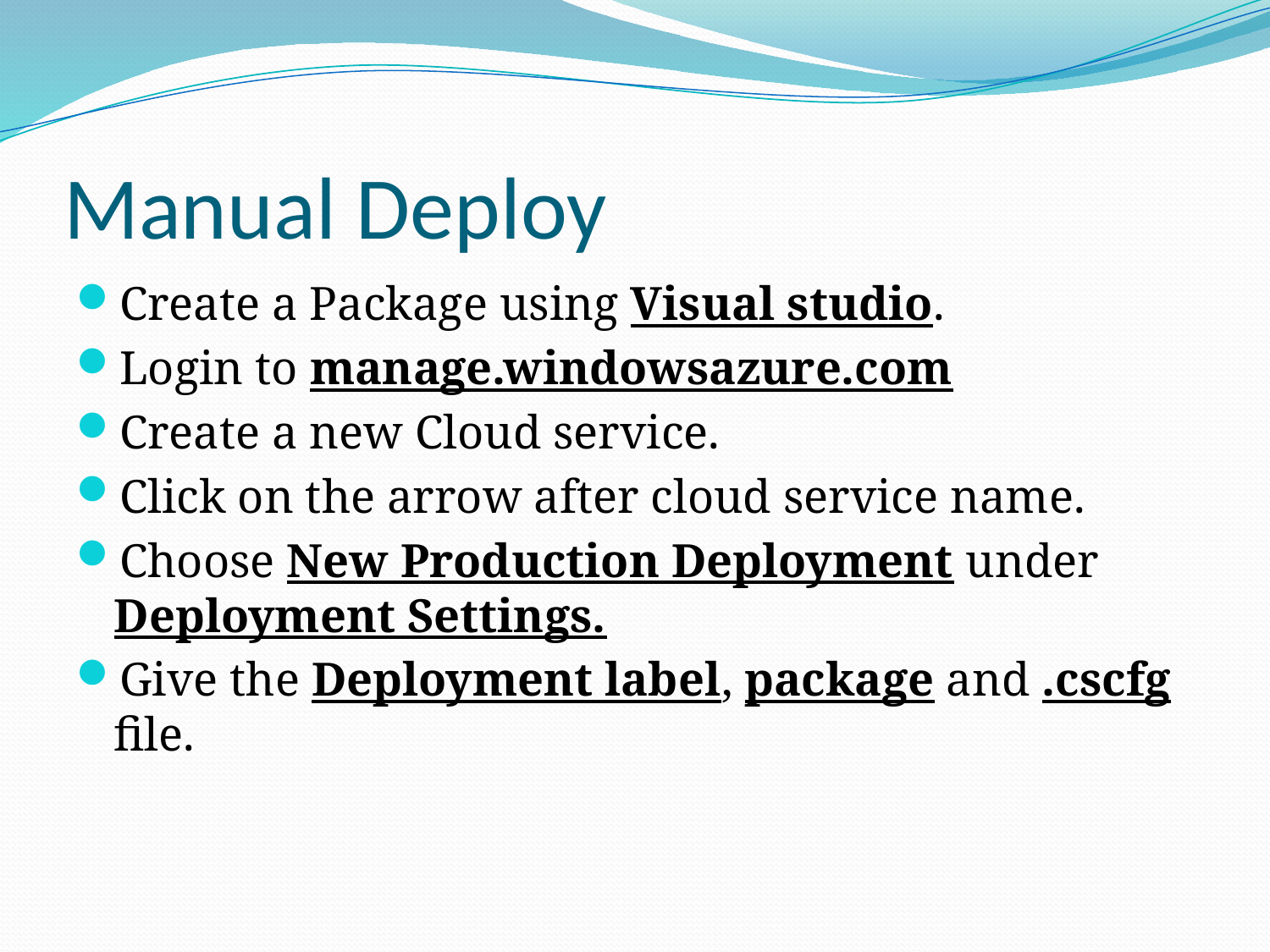

# Manual Deploy
Create a Package using Visual studio.
Login to manage.windowsazure.com
Create a new Cloud service.
Click on the arrow after cloud service name.
Choose New Production Deployment under Deployment Settings.
Give the Deployment label, package and .cscfg file.